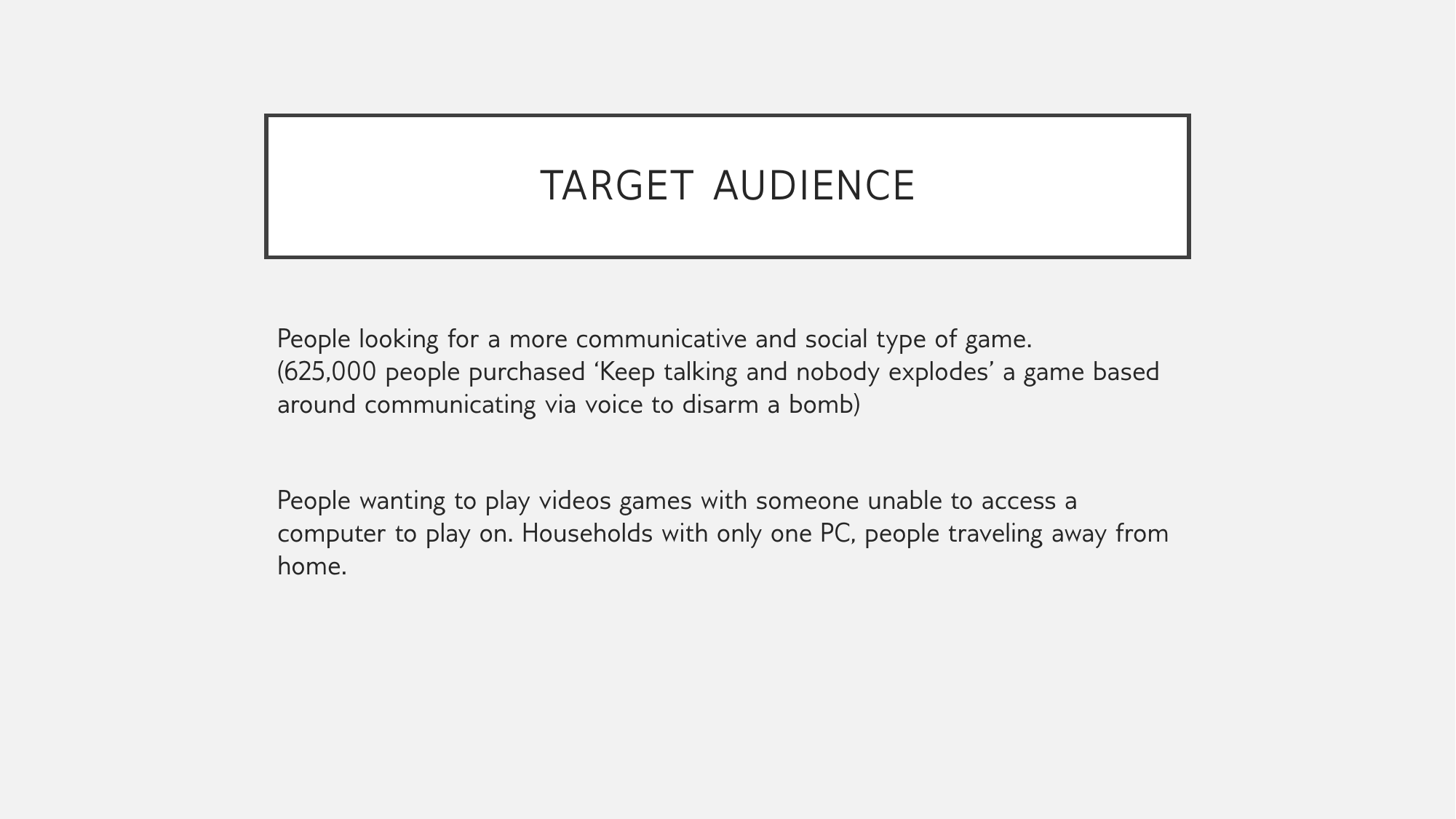

# Target Audience
People looking for a more communicative and social type of game.
(625,000 people purchased ‘Keep talking and nobody explodes’ a game based around communicating via voice to disarm a bomb)

People wanting to play videos games with someone unable to access a computer to play on. Households with only one PC, people traveling away from home.